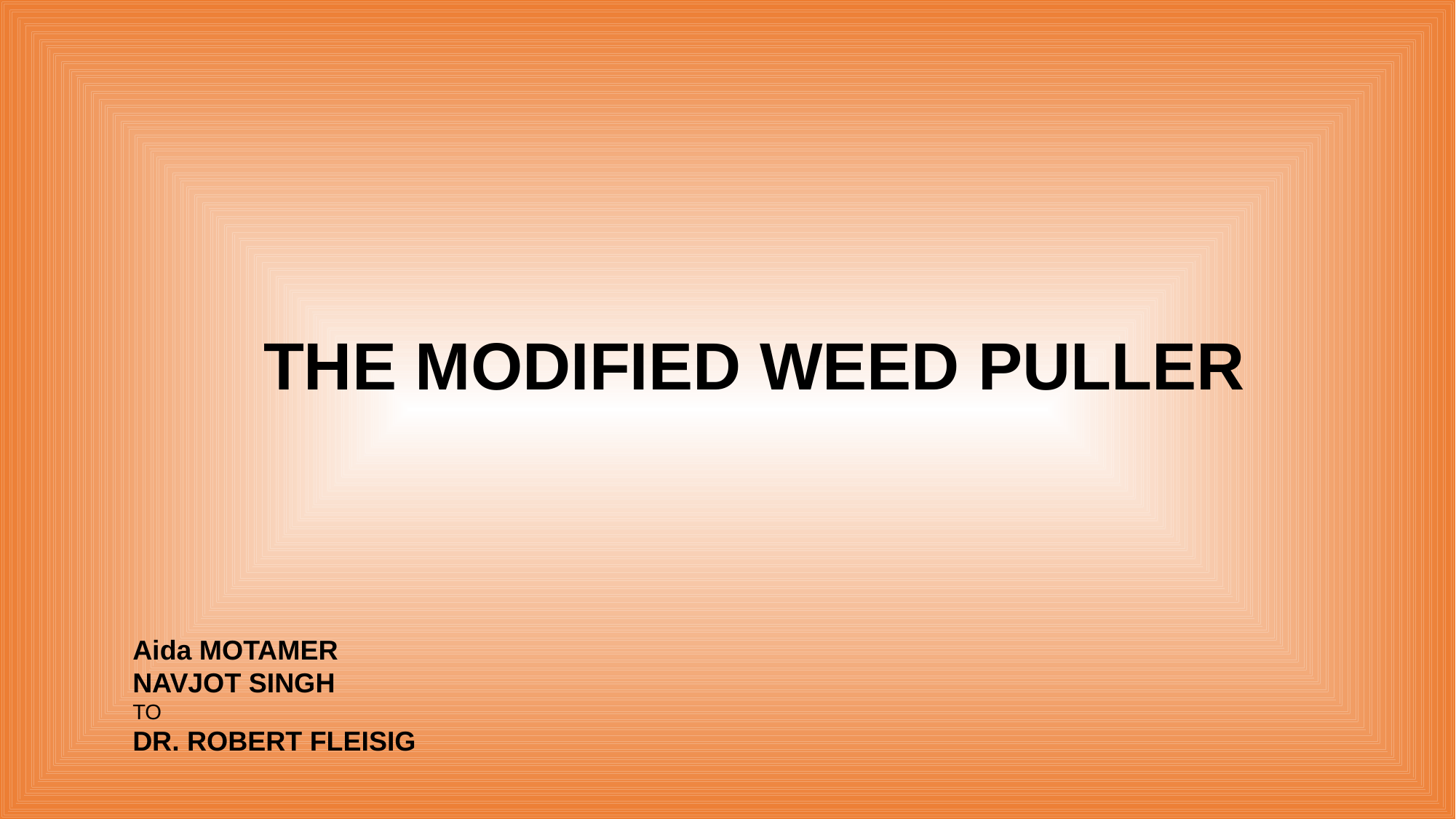

THE MODIFIED WEED PULLER
Aida MOTAMER
NAVJOT SINGH
TO
DR. ROBERT FLEISIG